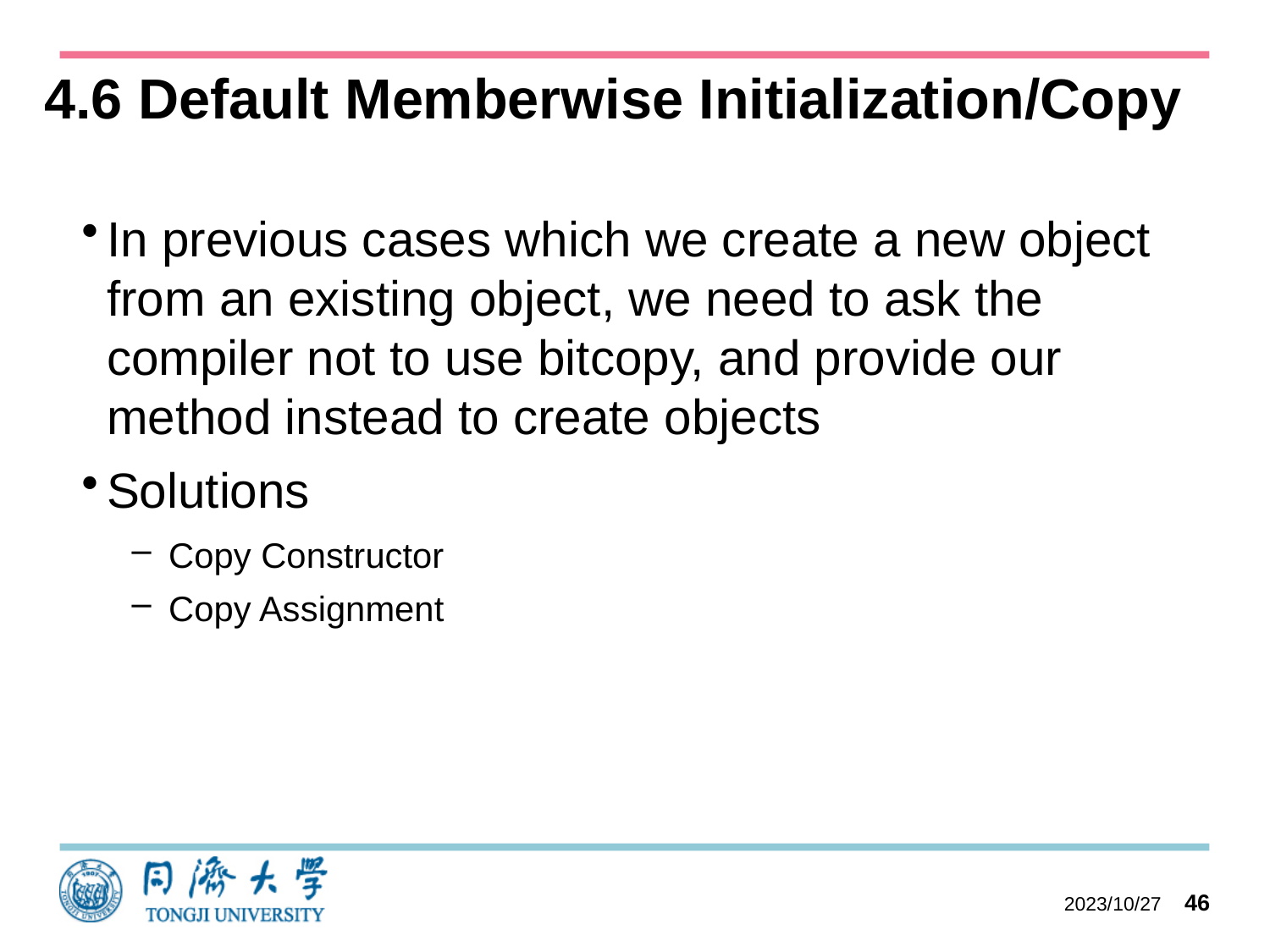

# 4.6 Default Memberwise Initialization/Copy
In previous cases which we create a new object from an existing object, we need to ask the compiler not to use bitcopy, and provide our method instead to create objects
Solutions
Copy Constructor
Copy Assignment
2023/10/27
46